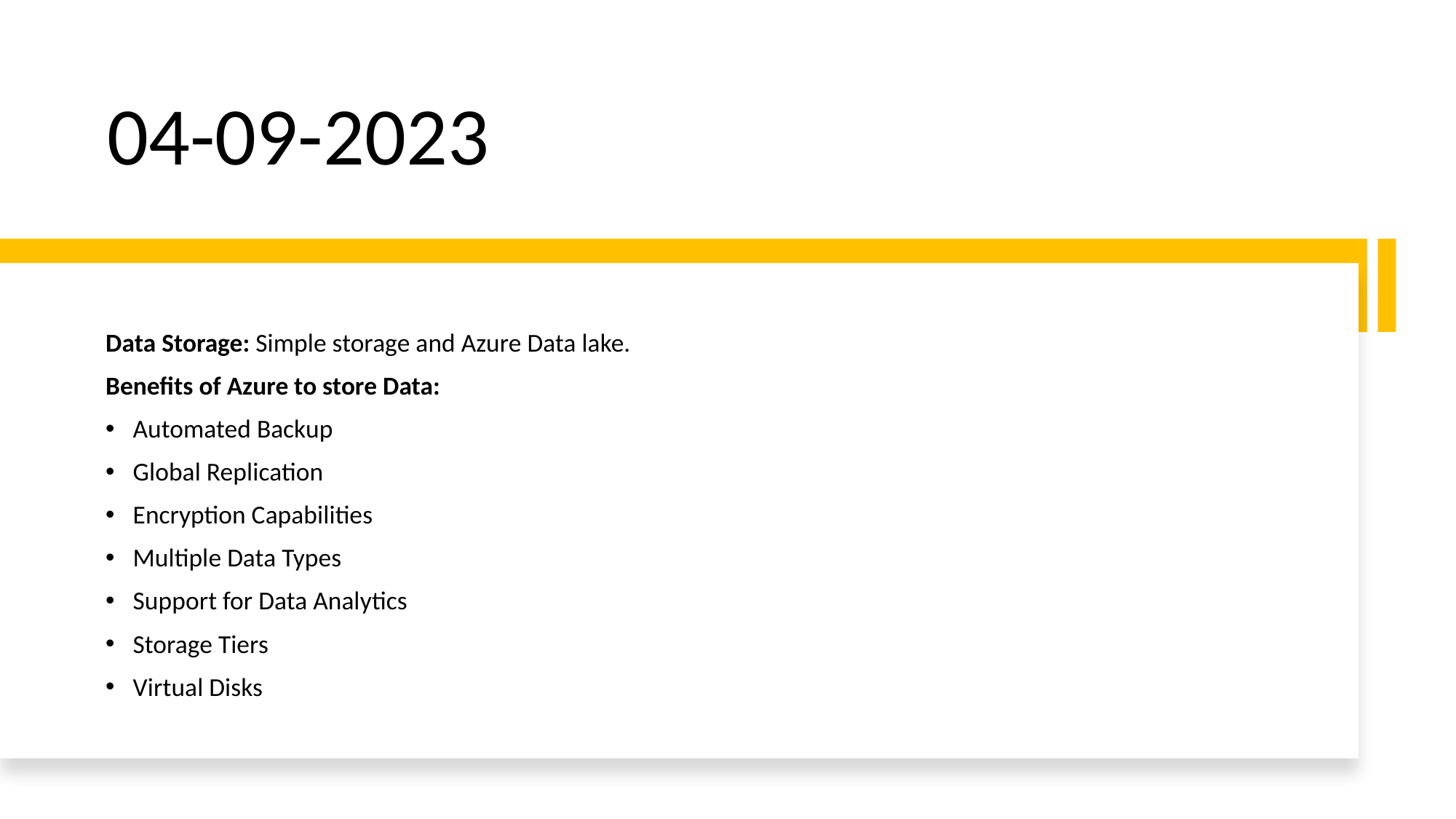

# 04-09-2023

Data Storage: Simple storage and Azure Data lake.
Benefits of Azure to store Data:
Automated Backup
Global Replication
Encryption Capabilities
Multiple Data Types
Support for Data Analytics
Storage Tiers
Virtual Disks